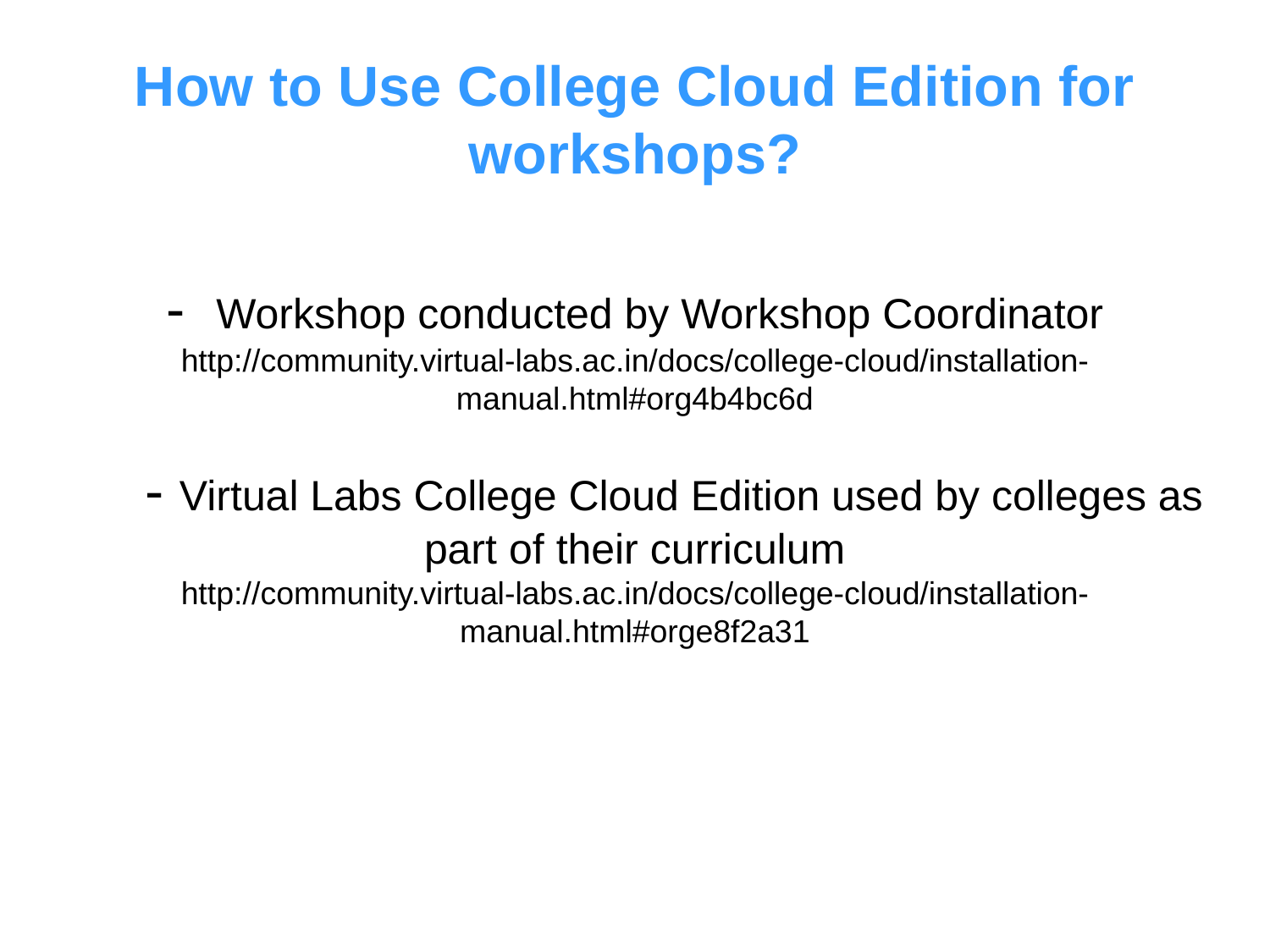

How to Use College Cloud Edition for workshops?
-  Workshop conducted by Workshop Coordinator
http://community.virtual-labs.ac.in/docs/college-cloud/installation-manual.html#org4b4bc6d

     - Virtual Labs College Cloud Edition used by colleges as part of their curriculum
http://community.virtual-labs.ac.in/docs/college-cloud/installation-manual.html#orge8f2a31